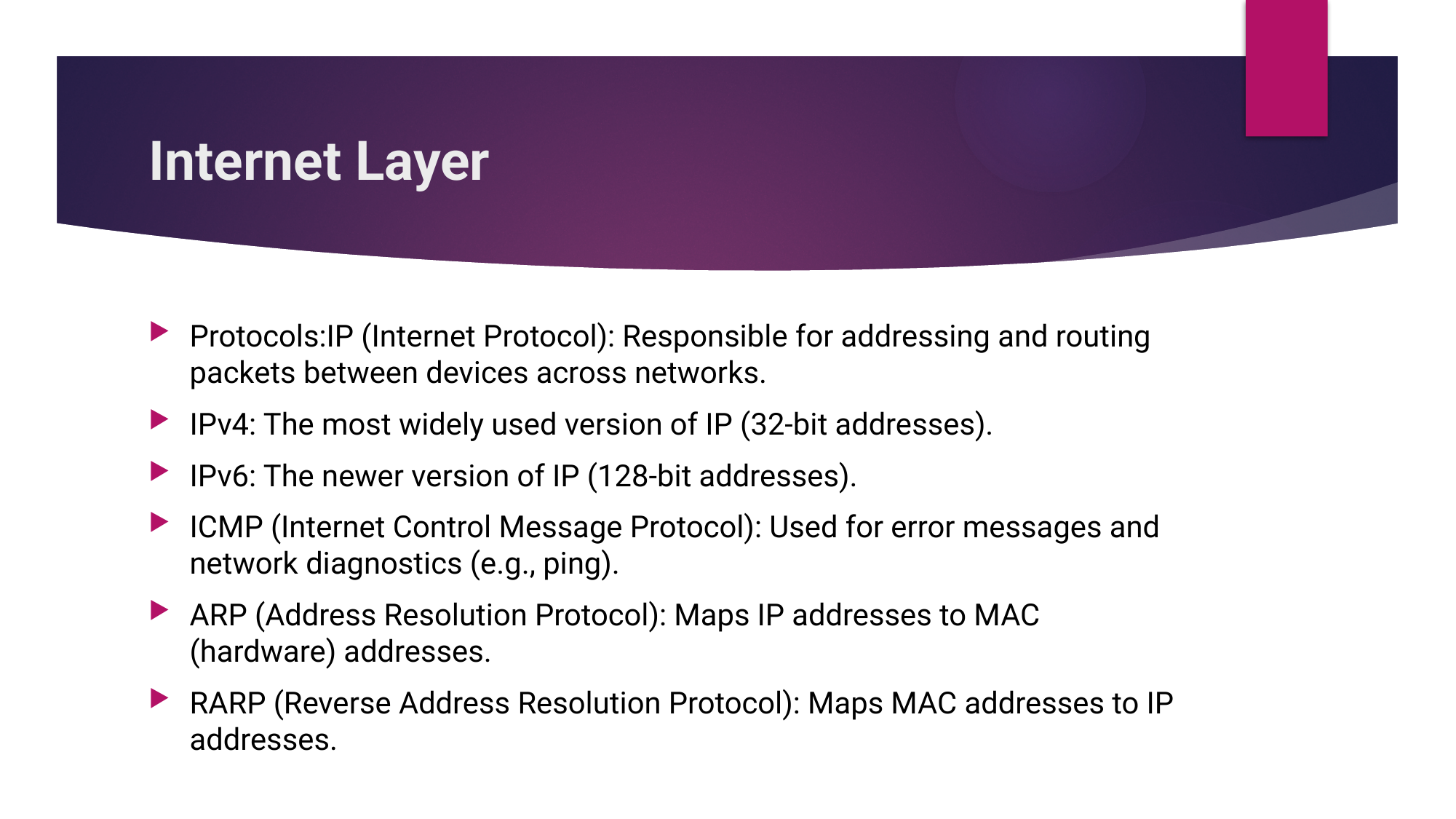

# Internet Layer
Protocols:IP (Internet Protocol): Responsible for addressing and routing packets between devices across networks.
IPv4: The most widely used version of IP (32-bit addresses).
IPv6: The newer version of IP (128-bit addresses).
ICMP (Internet Control Message Protocol): Used for error messages and network diagnostics (e.g., ping).
ARP (Address Resolution Protocol): Maps IP addresses to MAC (hardware) addresses.
RARP (Reverse Address Resolution Protocol): Maps MAC addresses to IP addresses.